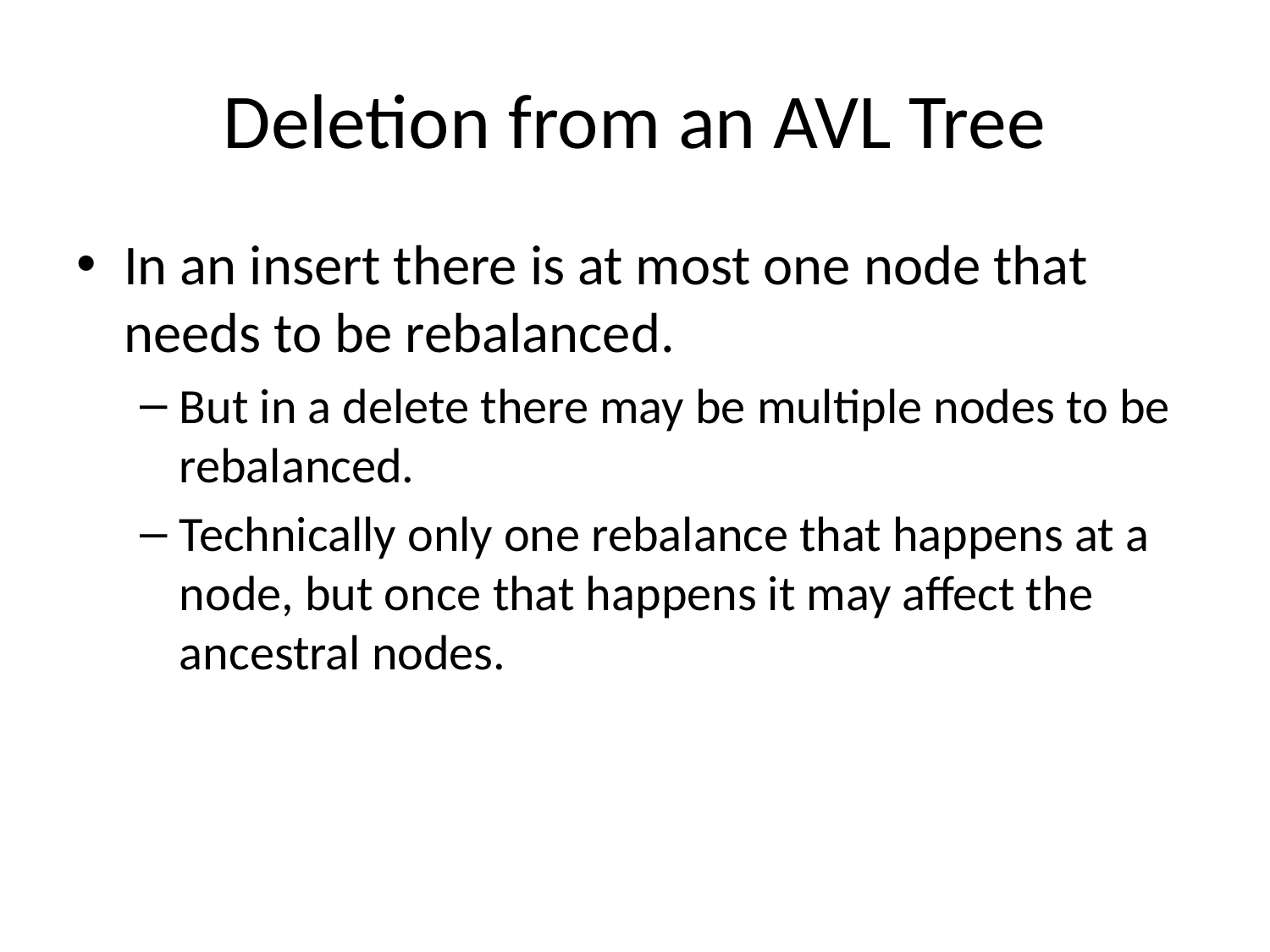

# Deletion from an AVL Tree
In an insert there is at most one node that needs to be rebalanced.
But in a delete there may be multiple nodes to be rebalanced.
Technically only one rebalance that happens at a node, but once that happens it may affect the ancestral nodes.